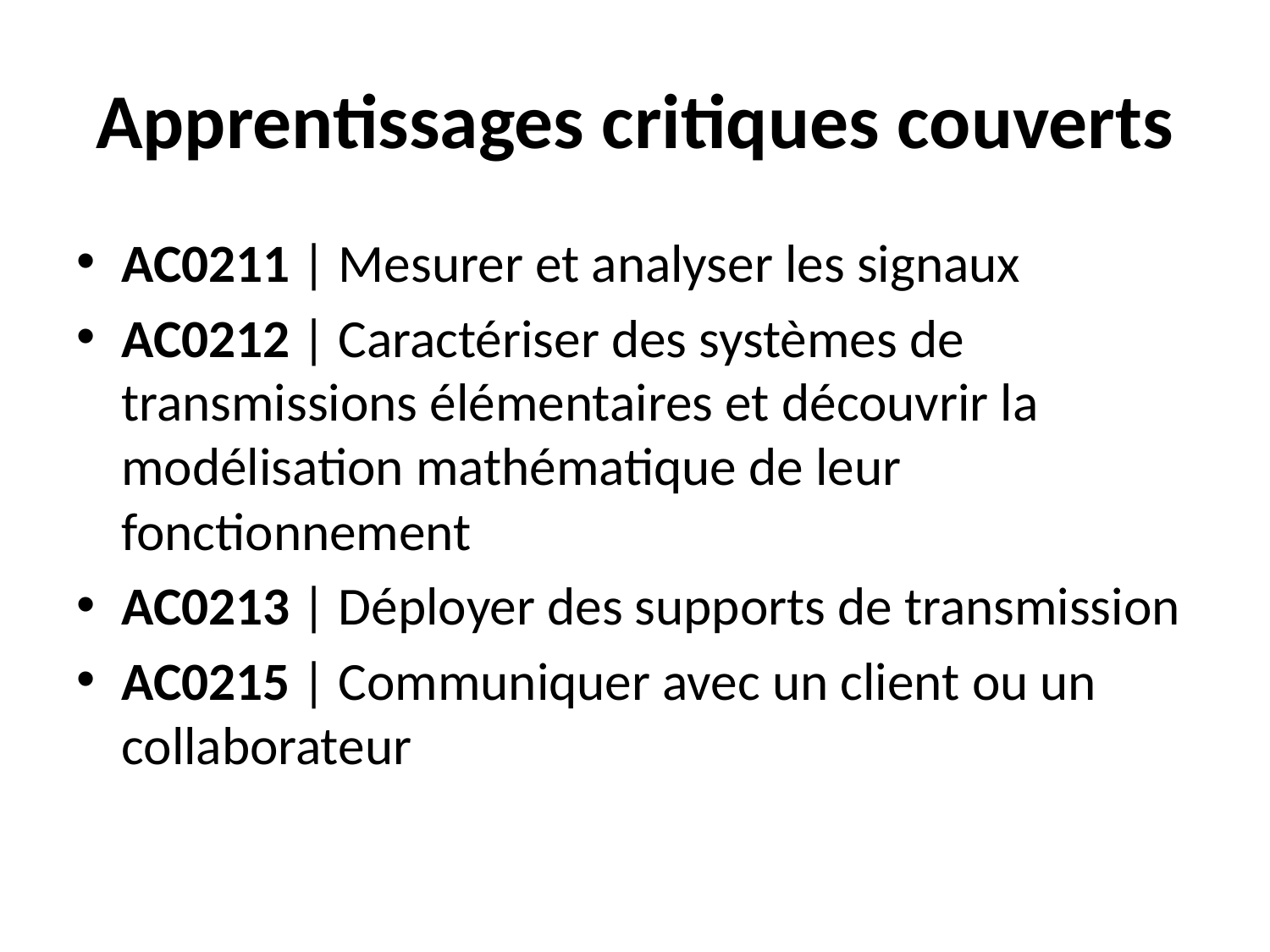

# Apprentissages critiques couverts
AC0211 | Mesurer et analyser les signaux
AC0212 | Caractériser des systèmes de transmissions élémentaires et découvrir la modélisation mathématique de leur fonctionnement
AC0213 | Déployer des supports de transmission
AC0215 | Communiquer avec un client ou un collaborateur